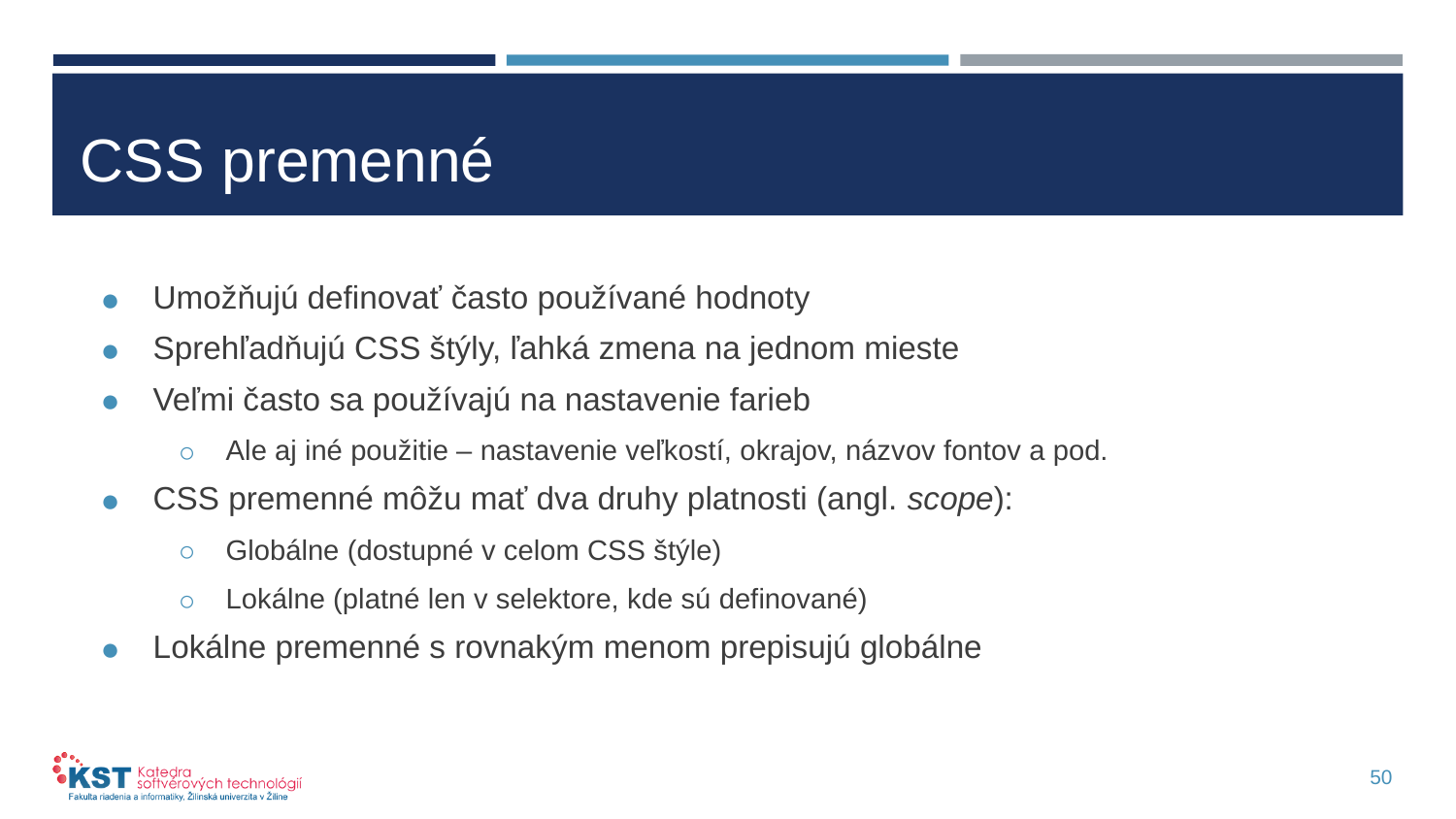

# CSS premenné
Umožňujú definovať často používané hodnoty
Sprehľadňujú CSS štýly, ľahká zmena na jednom mieste
Veľmi často sa používajú na nastavenie farieb
Ale aj iné použitie – nastavenie veľkostí, okrajov, názvov fontov a pod.
CSS premenné môžu mať dva druhy platnosti (angl. scope):
Globálne (dostupné v celom CSS štýle)
Lokálne (platné len v selektore, kde sú definované)
Lokálne premenné s rovnakým menom prepisujú globálne
50